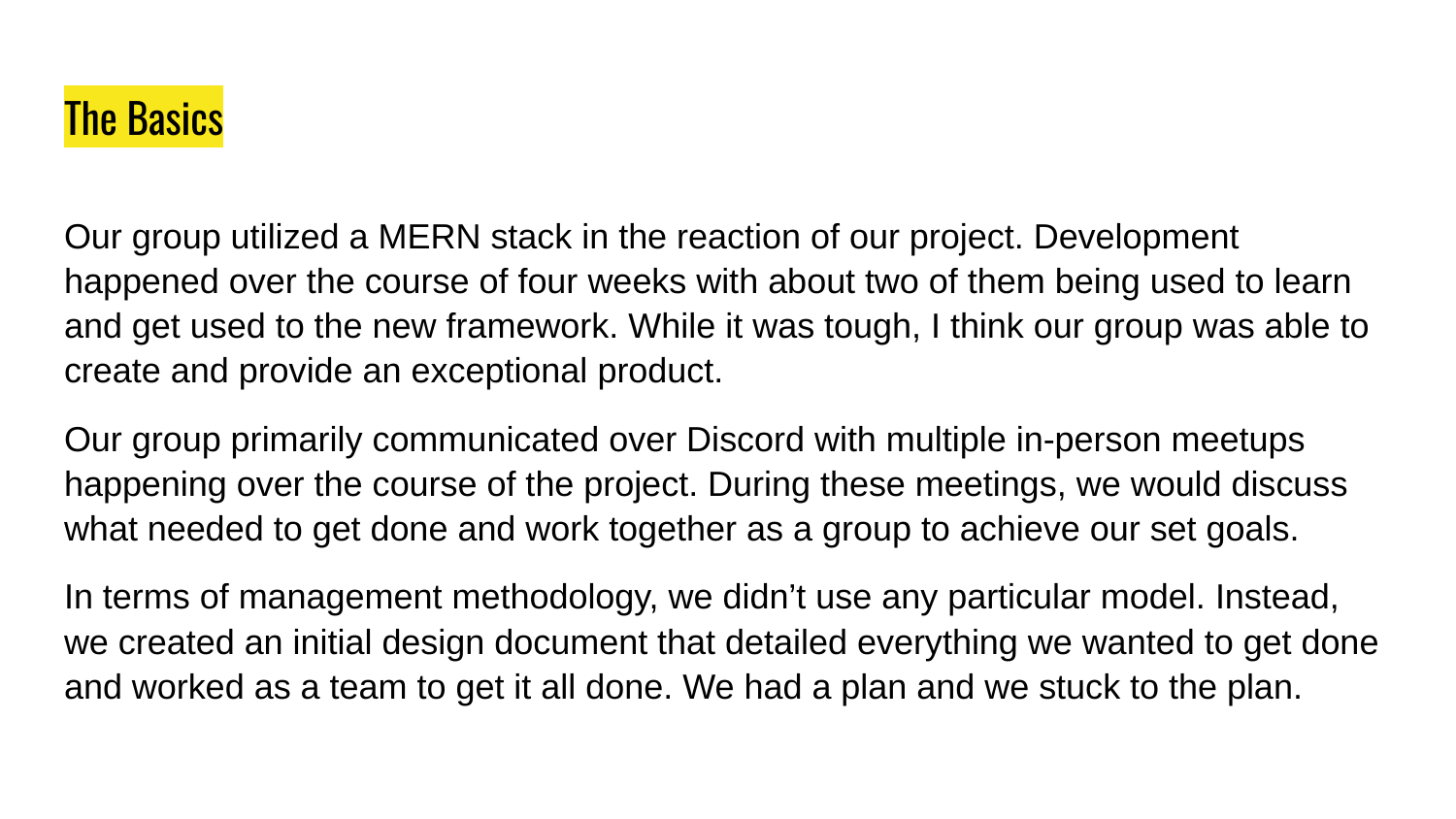

# The Basics
Our group utilized a MERN stack in the reaction of our project. Development happened over the course of four weeks with about two of them being used to learn and get used to the new framework. While it was tough, I think our group was able to create and provide an exceptional product.
Our group primarily communicated over Discord with multiple in-person meetups happening over the course of the project. During these meetings, we would discuss what needed to get done and work together as a group to achieve our set goals.
In terms of management methodology, we didn’t use any particular model. Instead, we created an initial design document that detailed everything we wanted to get done and worked as a team to get it all done. We had a plan and we stuck to the plan.